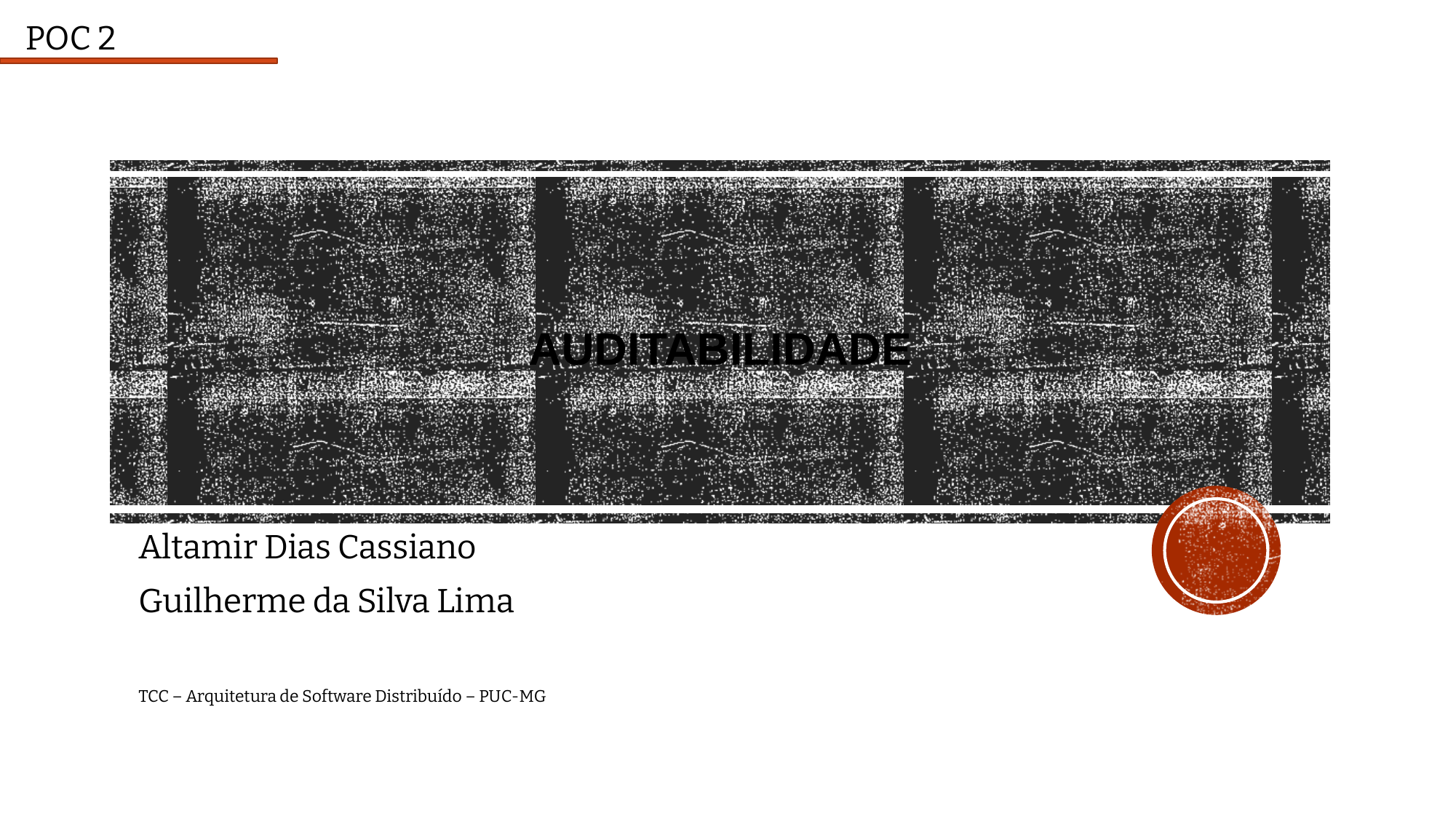

POC 2

# Auditabilidade
Altamir Dias Cassiano
Guilherme da Silva Lima
TCC – Arquitetura de Software Distribuído – PUC-MG